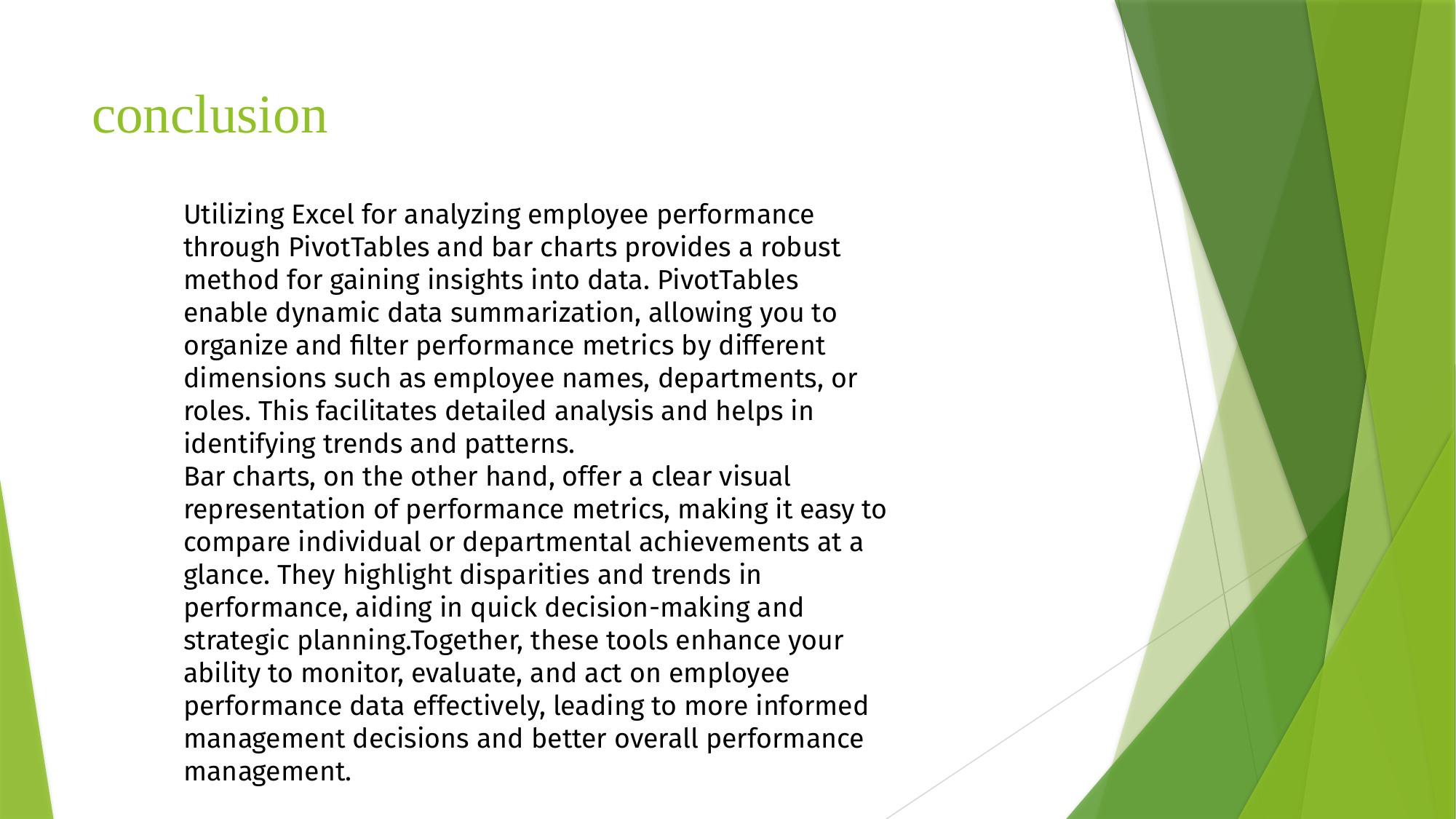

# conclusion
Utilizing Excel for analyzing employee performance through PivotTables and bar charts provides a robust method for gaining insights into data. PivotTables enable dynamic data summarization, allowing you to organize and filter performance metrics by different dimensions such as employee names, departments, or roles. This facilitates detailed analysis and helps in identifying trends and patterns.
Bar charts, on the other hand, offer a clear visual representation of performance metrics, making it easy to compare individual or departmental achievements at a glance. They highlight disparities and trends in performance, aiding in quick decision-making and strategic planning.Together, these tools enhance your ability to monitor, evaluate, and act on employee performance data effectively, leading to more informed management decisions and better overall performance management.